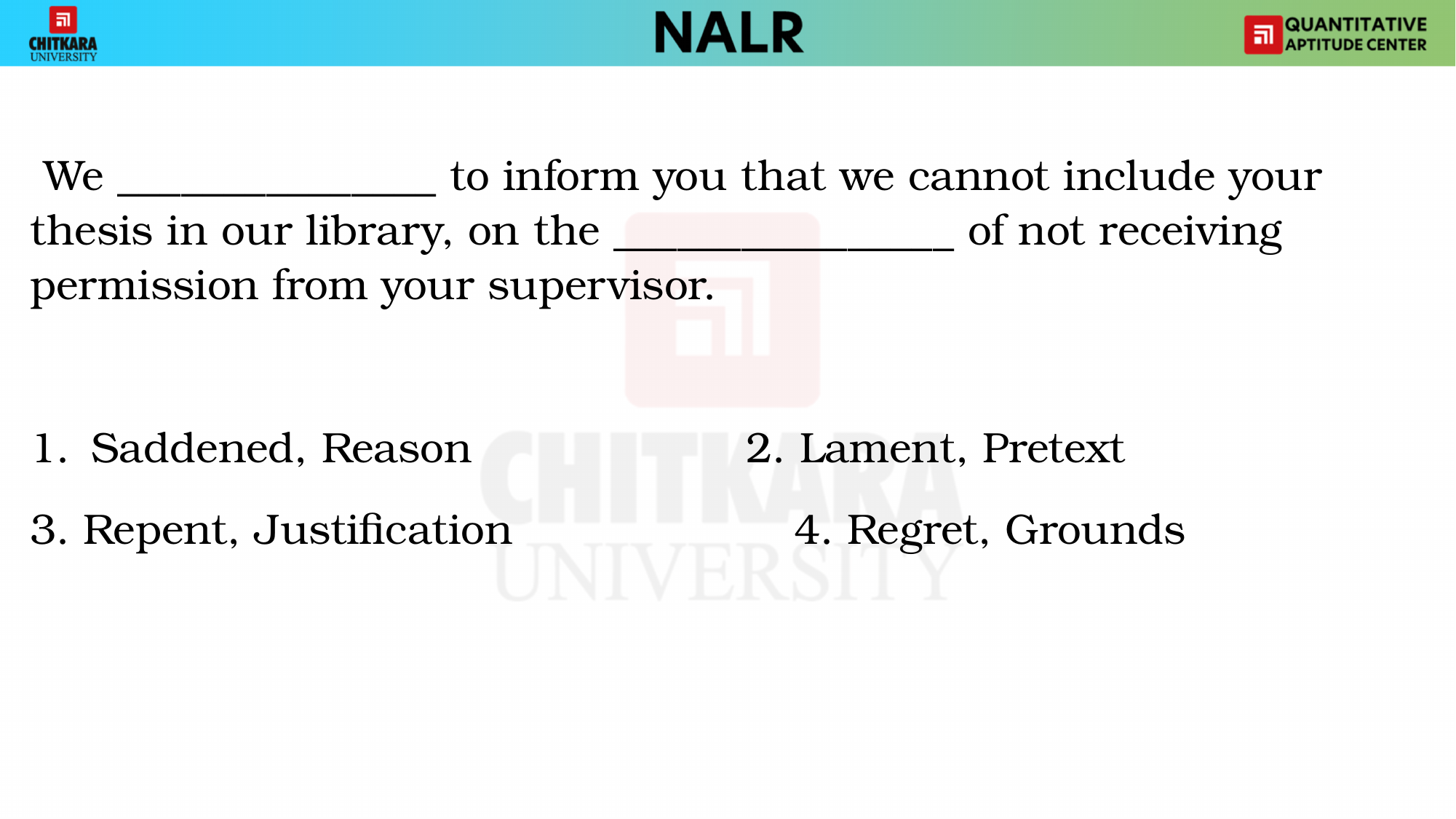

We _______________ to inform you that we cannot include your thesis in our library, on the ________________ of not receiving permission from your supervisor.

Saddened, Reason			2. Lament, Pretext
3. Repent, Justification			4. Regret, Grounds